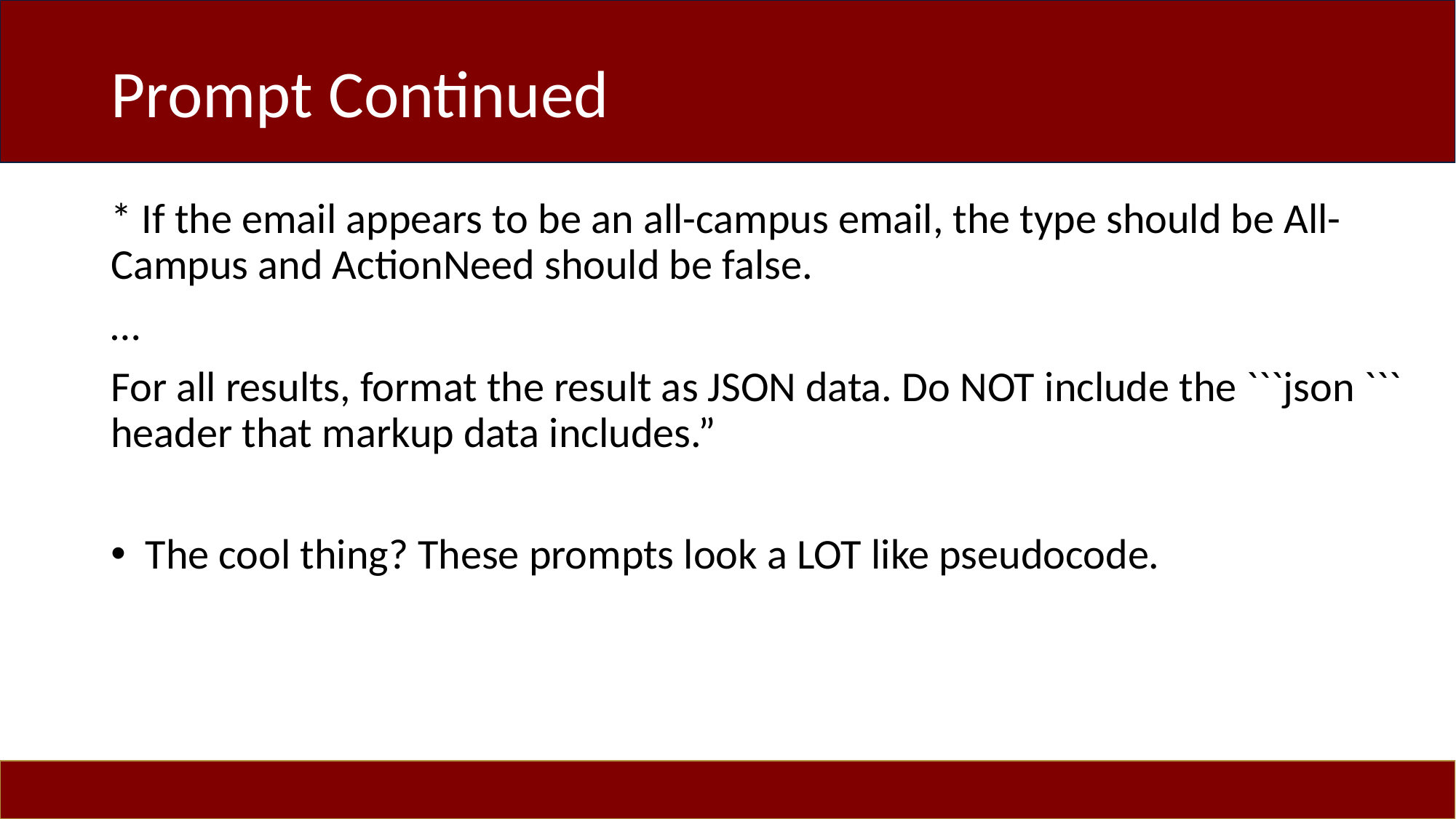

# Prompt Continued
* If the email appears to be an all-campus email, the type should be All-Campus and ActionNeed should be false.
…
For all results, format the result as JSON data. Do NOT include the ```json ``` header that markup data includes.”

The cool thing? These prompts look a LOT like pseudocode.